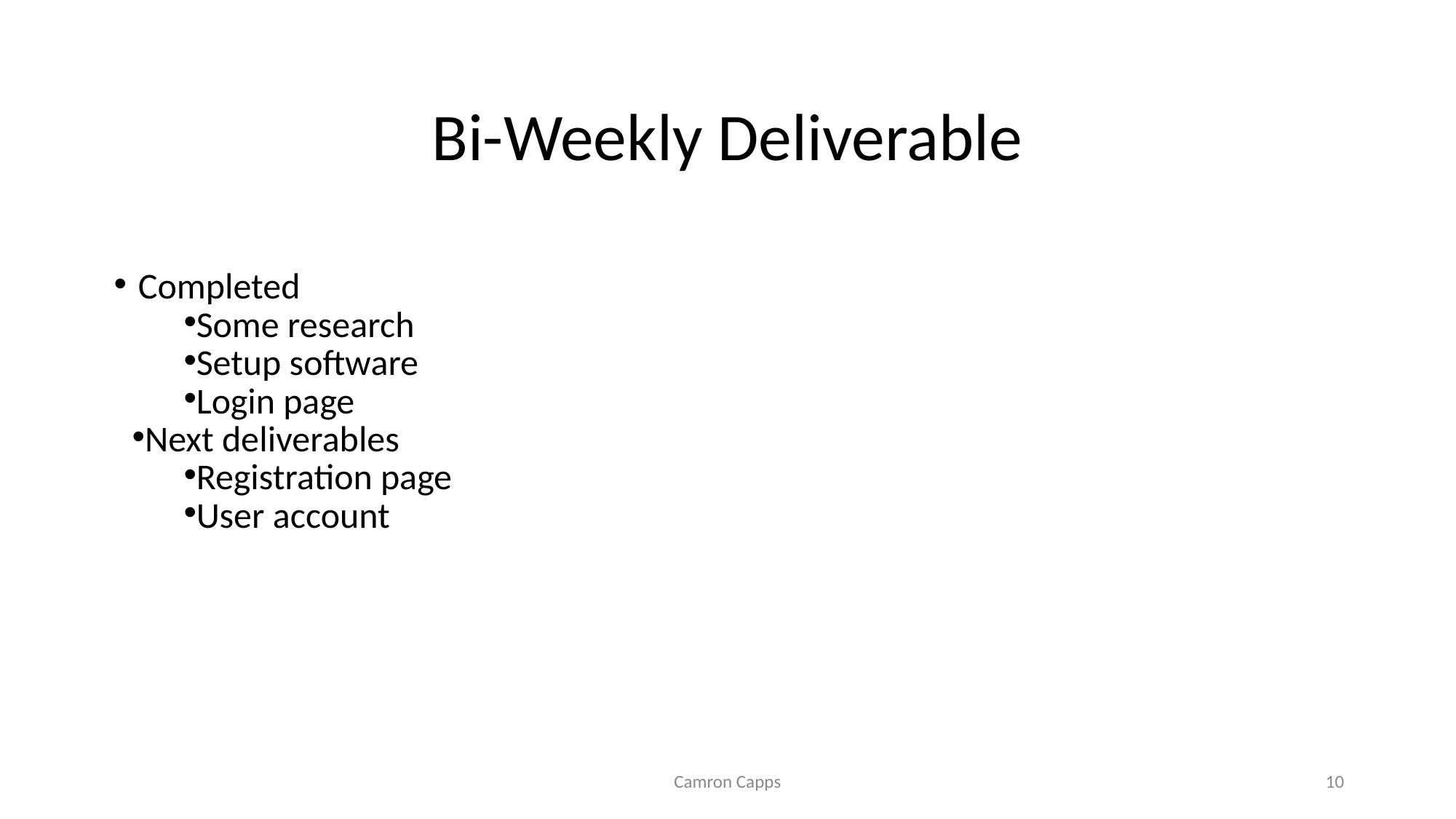

# Bi-Weekly Deliverable

Completed
Some research
Setup software
Login page
Next deliverables
Registration page
User account

Camron Capps
10